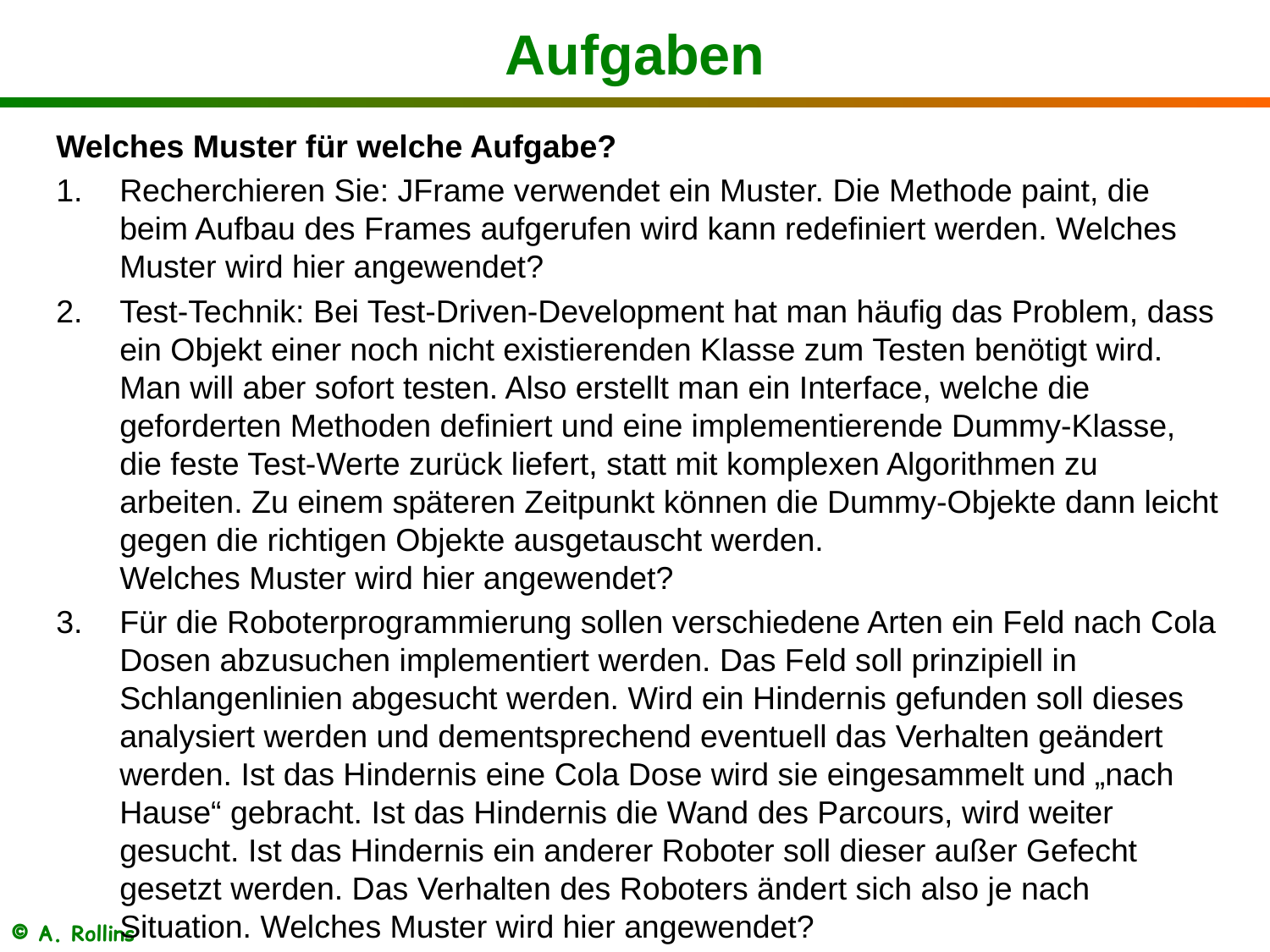

# Aufgaben
Welches Muster für welche Aufgabe?
Recherchieren Sie: JFrame verwendet ein Muster. Die Methode paint, die beim Aufbau des Frames aufgerufen wird kann redefiniert werden. Welches Muster wird hier angewendet?
Test-Technik: Bei Test-Driven-Development hat man häufig das Problem, dass ein Objekt einer noch nicht existierenden Klasse zum Testen benötigt wird. Man will aber sofort testen. Also erstellt man ein Interface, welche die geforderten Methoden definiert und eine implementierende Dummy-Klasse, die feste Test-Werte zurück liefert, statt mit komplexen Algorithmen zu arbeiten. Zu einem späteren Zeitpunkt können die Dummy-Objekte dann leicht gegen die richtigen Objekte ausgetauscht werden.
Welches Muster wird hier angewendet?
Für die Roboterprogrammierung sollen verschiedene Arten ein Feld nach Cola Dosen abzusuchen implementiert werden. Das Feld soll prinzipiell in Schlangenlinien abgesucht werden. Wird ein Hindernis gefunden soll dieses analysiert werden und dementsprechend eventuell das Verhalten geändert werden. Ist das Hindernis eine Cola Dose wird sie eingesammelt und „nach Hause“ gebracht. Ist das Hindernis die Wand des Parcours, wird weiter gesucht. Ist das Hindernis ein anderer Roboter soll dieser außer Gefecht gesetzt werden. Das Verhalten des Roboters ändert sich also je nach Situation. Welches Muster wird hier angewendet?